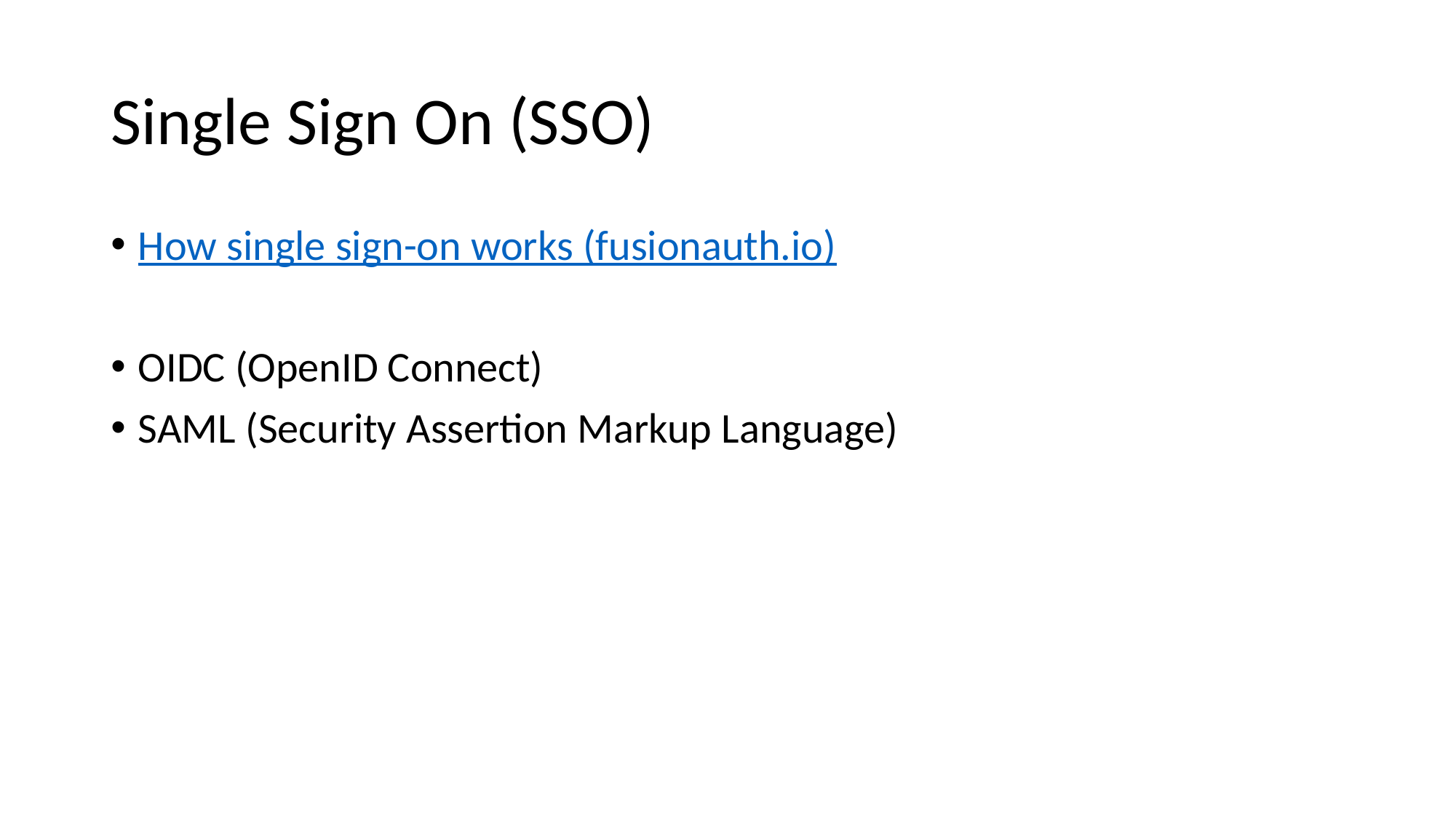

# Single Sign On (SSO)
How single sign-on works (fusionauth.io)

OIDC (OpenID Connect)
SAML (Security Assertion Markup Language)